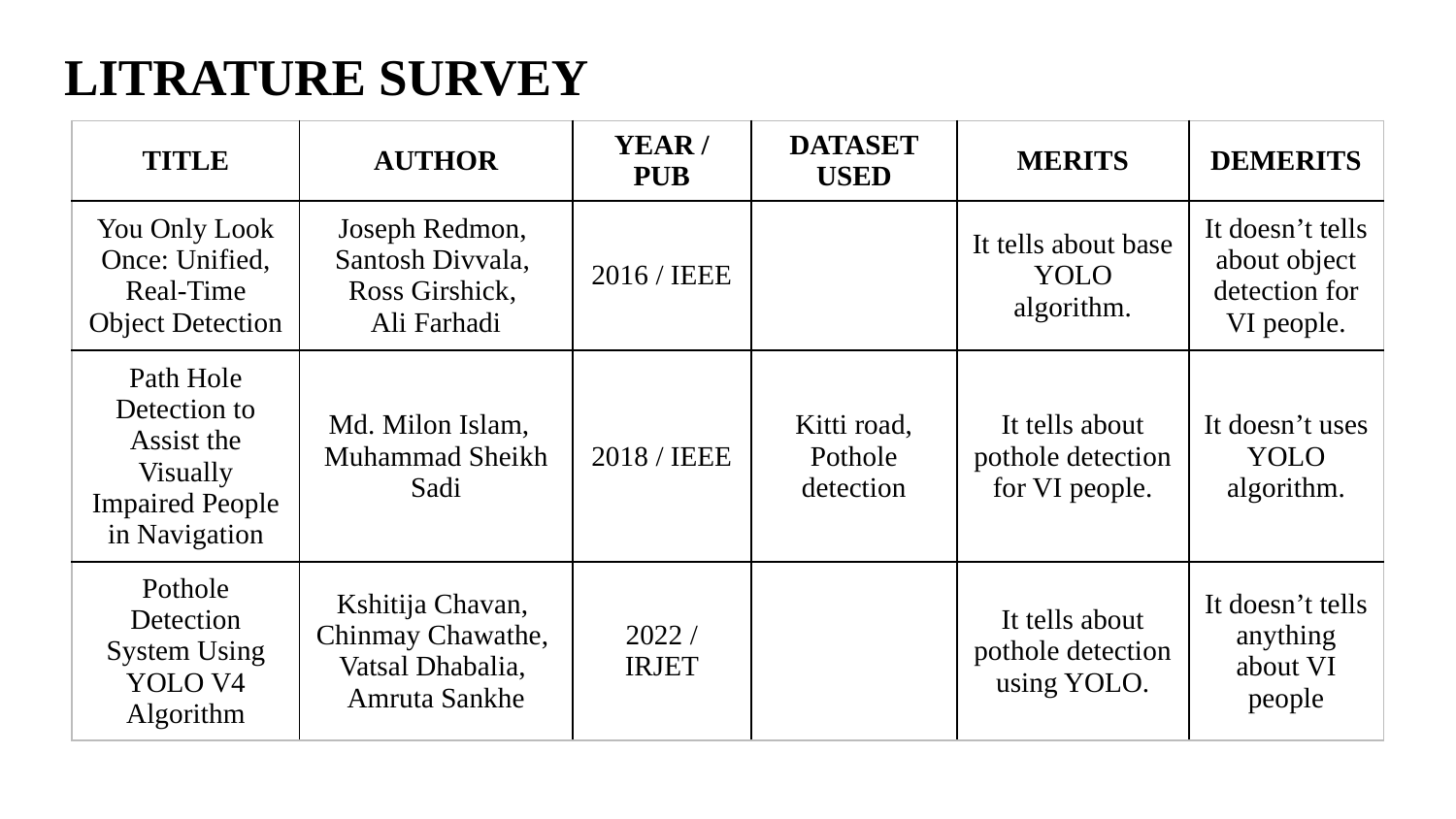

# LITRATURE SURVEY
| TITLE | AUTHOR | YEAR / PUB | DATASET USED | MERITS | DEMERITS |
| --- | --- | --- | --- | --- | --- |
| You Only Look Once: Unified, Real-Time Object Detection | Joseph Redmon, Santosh Divvala, Ross Girshick, Ali Farhadi | 2016 / IEEE |  | It tells about base YOLO algorithm. | It doesn’t tells about object detection for VI people. |
| Path Hole Detection to Assist the Visually Impaired People in Navigation | Md. Milon Islam, Muhammad Sheikh Sadi | 2018 / IEEE | Kitti road, Pothole detection | It tells about pothole detection for VI people. | It doesn’t uses YOLO algorithm. |
| Pothole Detection System Using YOLO V4 Algorithm | Kshitija Chavan, Chinmay Chawathe, Vatsal Dhabalia, Amruta Sankhe | 2022 / IRJET |  | It tells about pothole detection using YOLO. | It doesn’t tells anything about VI people |